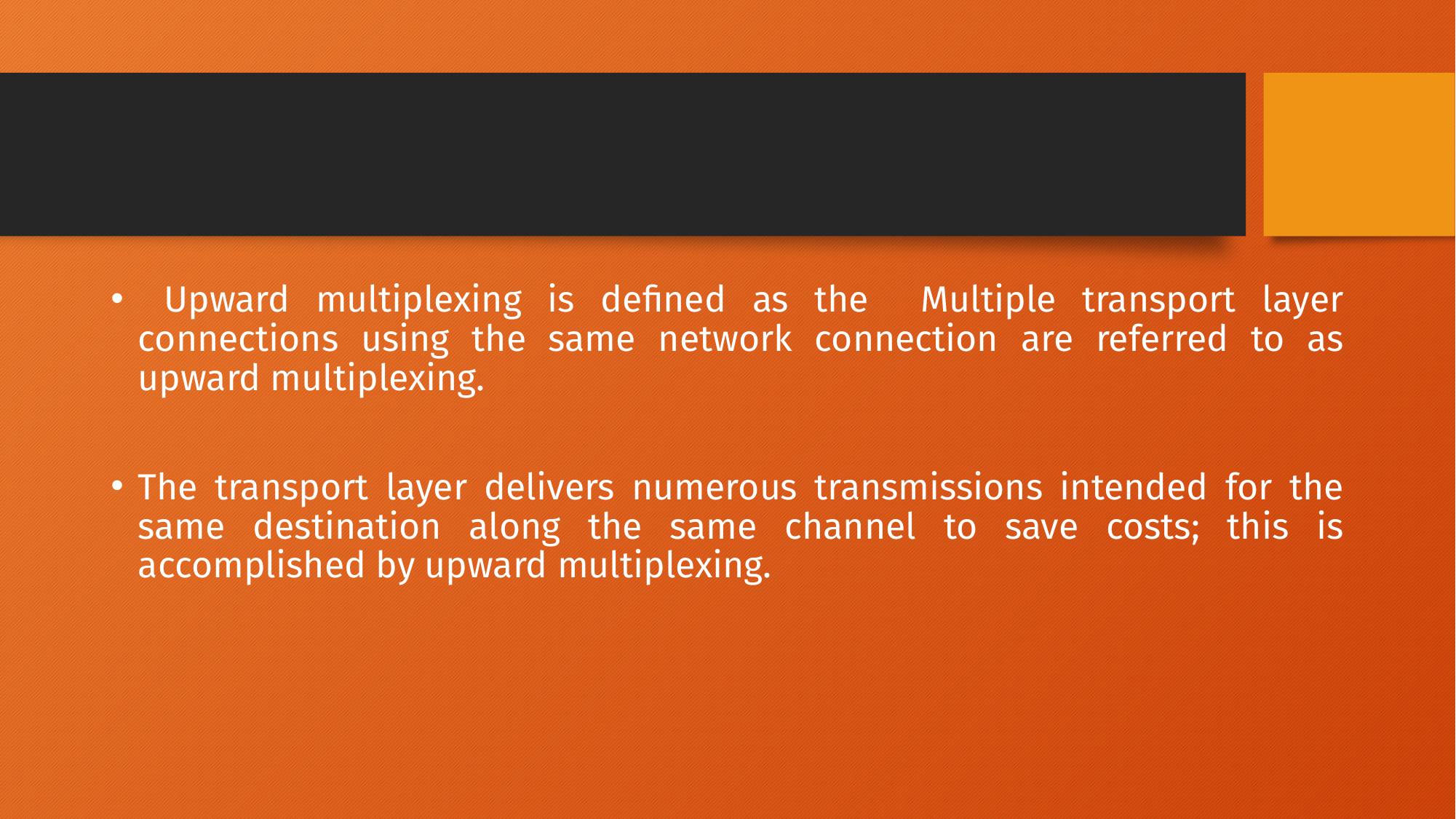

Upward multiplexing is defined as the  Multiple transport layer connections using the same network connection are referred to as upward multiplexing.

The transport layer delivers numerous transmissions intended for the same destination along the same channel to save costs; this is accomplished by upward multiplexing.